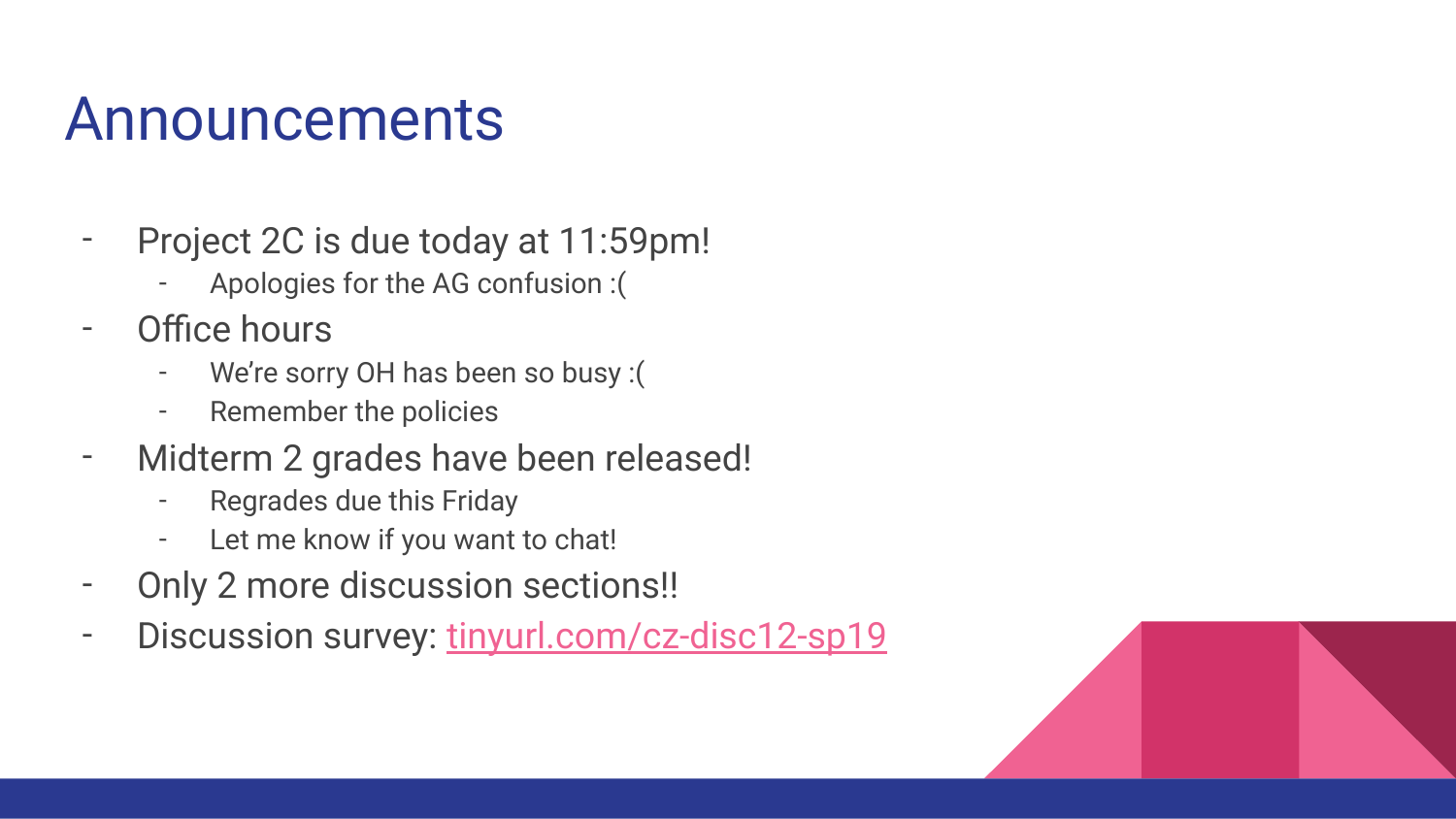

# Announcements
Project 2C is due today at 11:59pm!
Apologies for the AG confusion :(
Office hours
We’re sorry OH has been so busy :(
Remember the policies
Midterm 2 grades have been released!
Regrades due this Friday
Let me know if you want to chat!
Only 2 more discussion sections!!
Discussion survey: tinyurl.com/cz-disc12-sp19